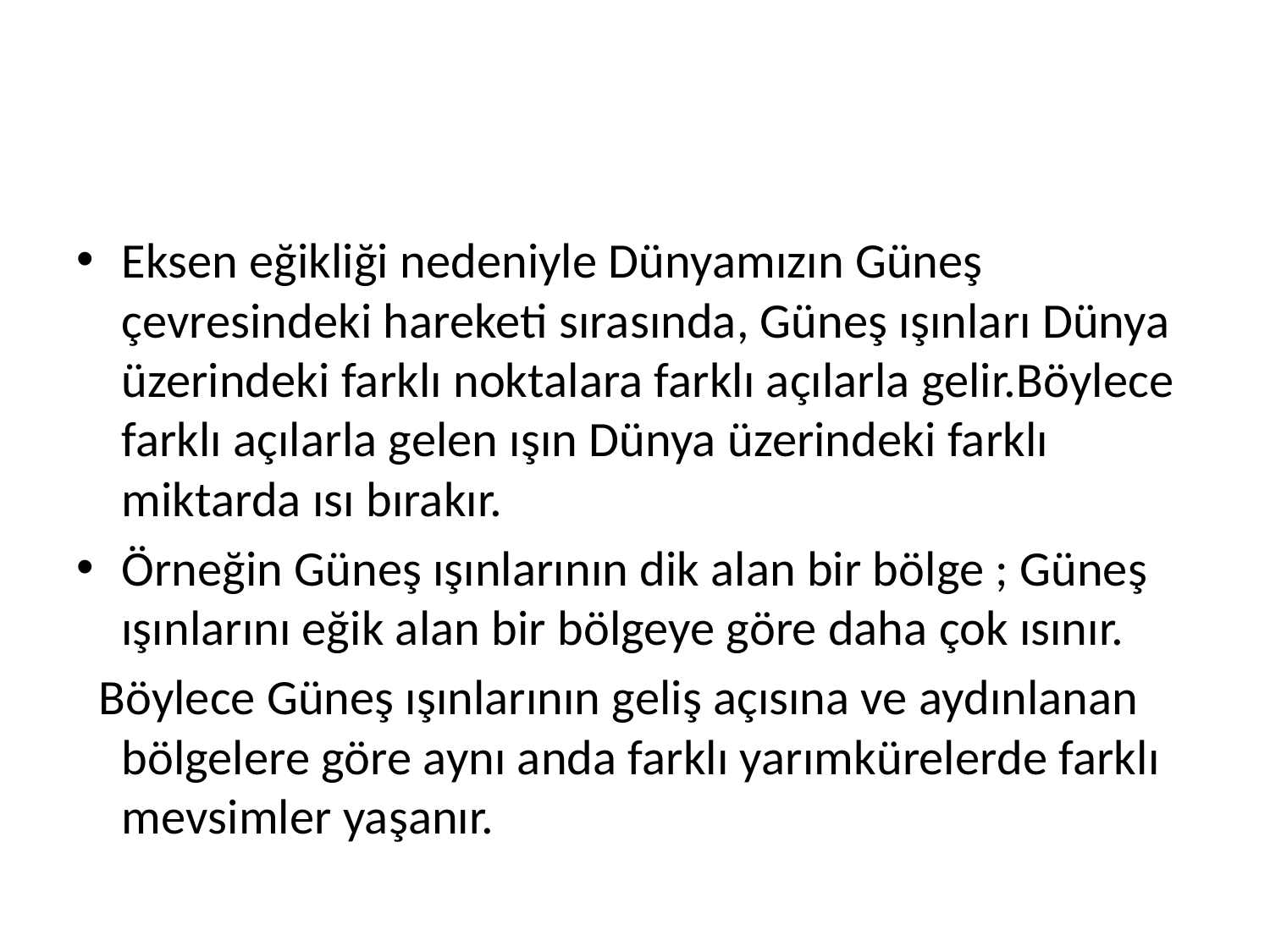

#
Eksen eğikliği nedeniyle Dünyamızın Güneş çevresindeki hareketi sırasında, Güneş ışınları Dünya üzerindeki farklı noktalara farklı açılarla gelir.Böylece farklı açılarla gelen ışın Dünya üzerindeki farklı miktarda ısı bırakır.
Örneğin Güneş ışınlarının dik alan bir bölge ; Güneş ışınlarını eğik alan bir bölgeye göre daha çok ısınır.
  Böylece Güneş ışınlarının geliş açısına ve aydınlanan bölgelere göre aynı anda farklı yarımkürelerde farklı mevsimler yaşanır.